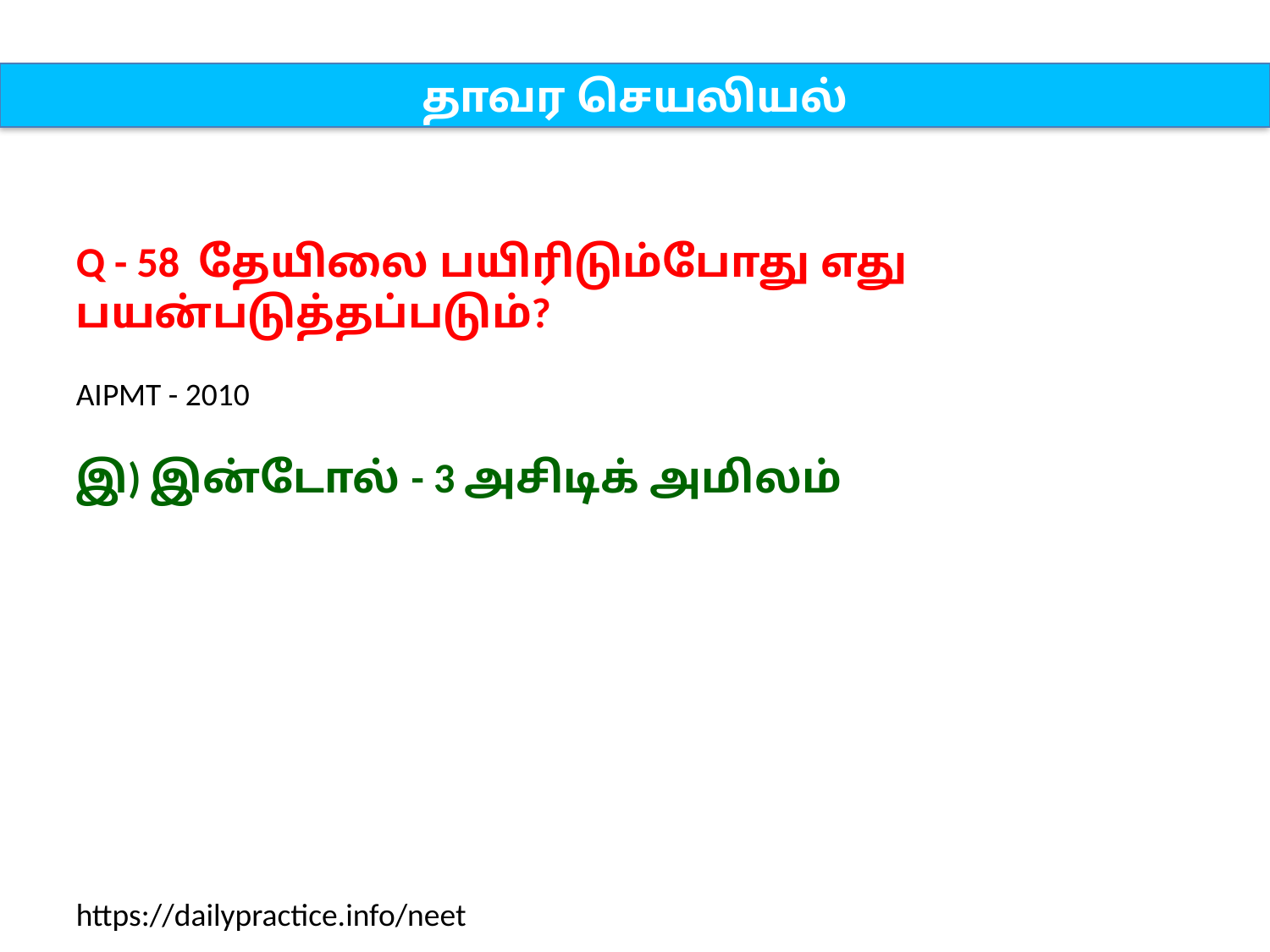

தாவர செயலியல்

Q - 58  தேயிலை பயிரிடும்போது எது பயன்படுத்தப்படும்?

AIPMT - 2010

இ) இன்டோல் - 3 அசிடிக் அமிலம்
https://dailypractice.info/neet